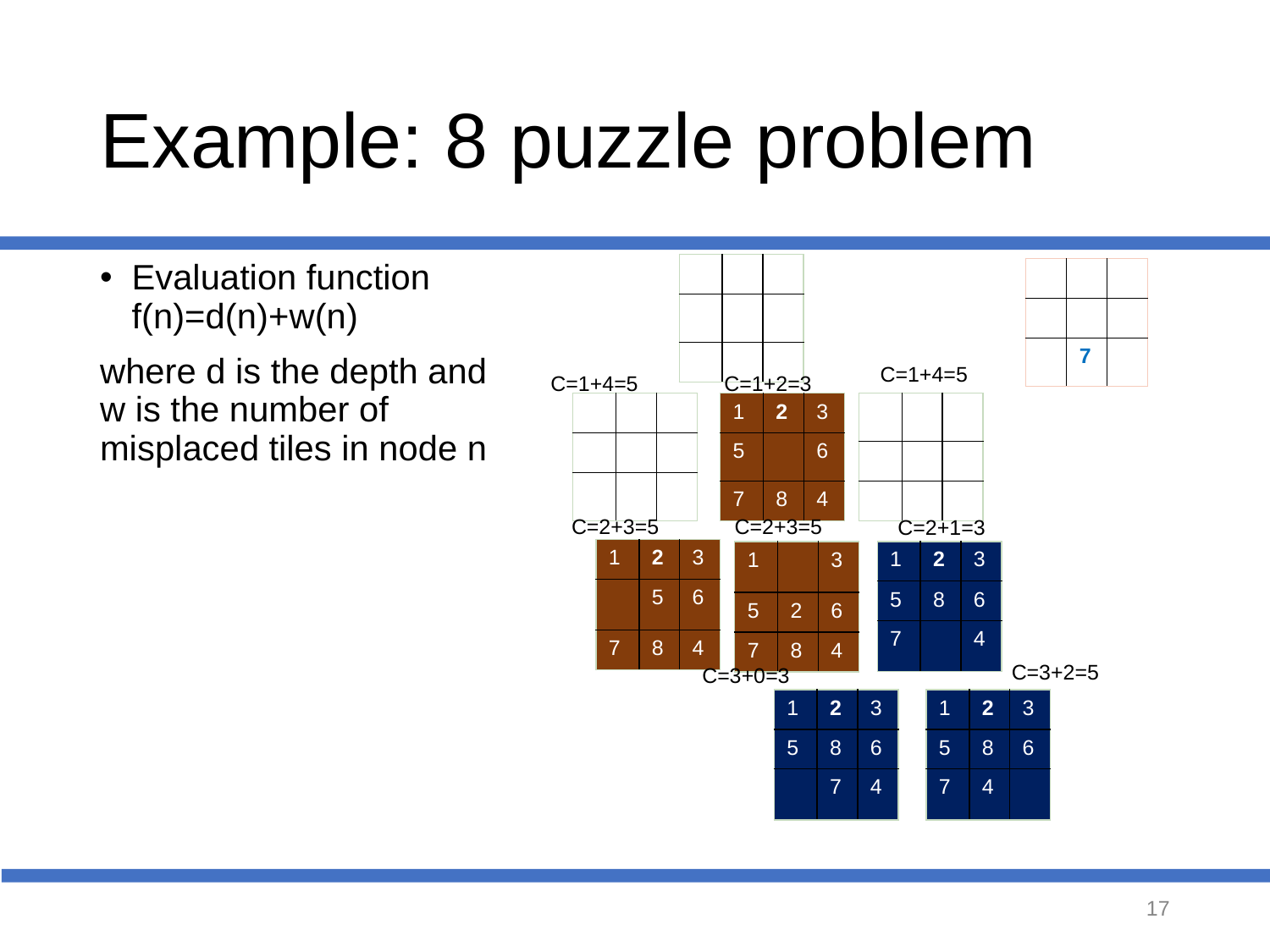

# Example: 8 puzzle problem
Evaluation function f(n)=d(n)+w(n)
where d is the depth and w is the number of misplaced tiles in node n
| 1 | 2 | 3 |
| --- | --- | --- |
| 5 | 6 |  |
| 7 | 8 | 4 |
| 1 | 2 | 3 |
| --- | --- | --- |
| 5 | 8 | 6 |
|  | 7 | 4 |
C=1+4=5
C=1+4=5
C=1+2=3
| 1 | 2 | 3 |
| --- | --- | --- |
| 5 | 6 | 4 |
| 7 | 8 |  |
| 1 | 2 | 3 |
| --- | --- | --- |
| 5 |  | 6 |
| 7 | 8 | 4 |
| 1 | 2 |  |
| --- | --- | --- |
| 5 | 6 | 3 |
| 7 | 8 | 4 |
C=2+3=5
C=2+3=5
C=2+1=3
| 1 | 2 | 3 |
| --- | --- | --- |
|  | 5 | 6 |
| 7 | 8 | 4 |
| 1 | 2 | 3 |
| --- | --- | --- |
| 5 | 8 | 6 |
| 7 |  | 4 |
| 1 |  | 3 |
| --- | --- | --- |
| 5 | 2 | 6 |
| 7 | 8 | 4 |
C=3+2=5
C=3+0=3
| 1 | 2 | 3 |
| --- | --- | --- |
| 5 | 8 | 6 |
|  | 7 | 4 |
| 1 | 2 | 3 |
| --- | --- | --- |
| 5 | 8 | 6 |
| 7 | 4 |  |
17